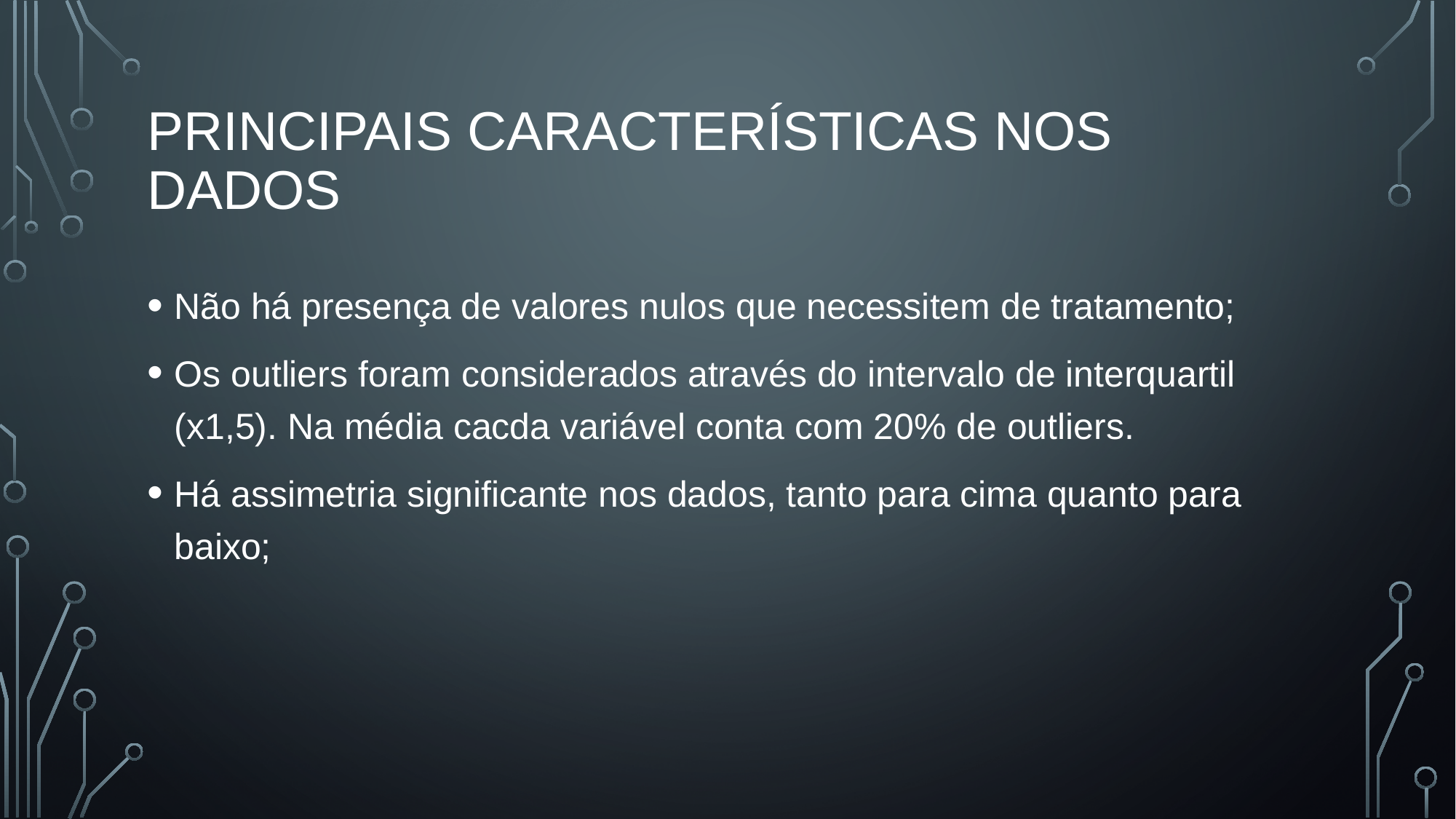

# Principais características nos dados
Não há presença de valores nulos que necessitem de tratamento;
Os outliers foram considerados através do intervalo de interquartil (x1,5). Na média cacda variável conta com 20% de outliers.
Há assimetria significante nos dados, tanto para cima quanto para baixo;